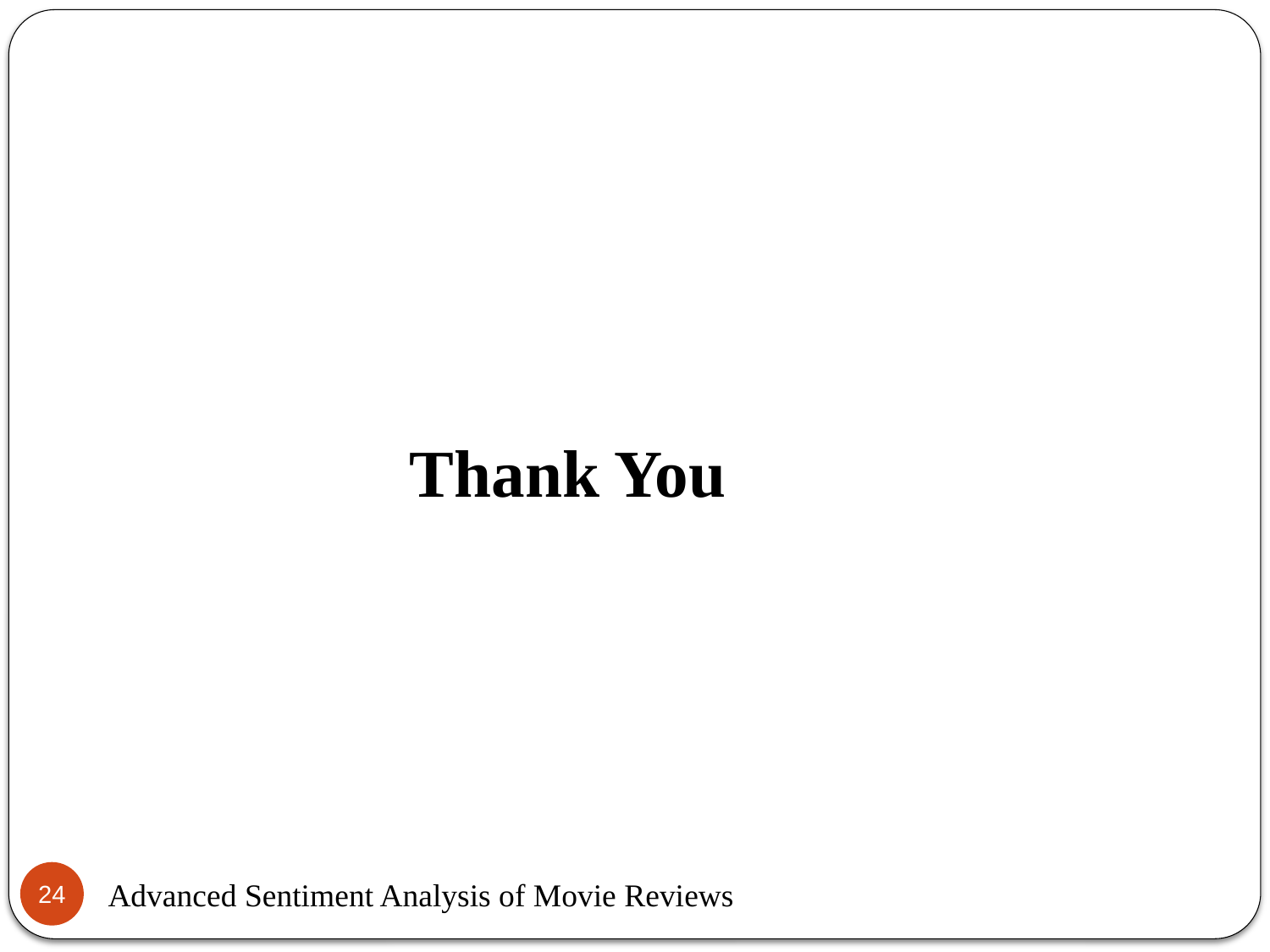

# Thank You
24
Advanced Sentiment Analysis of Movie Reviews